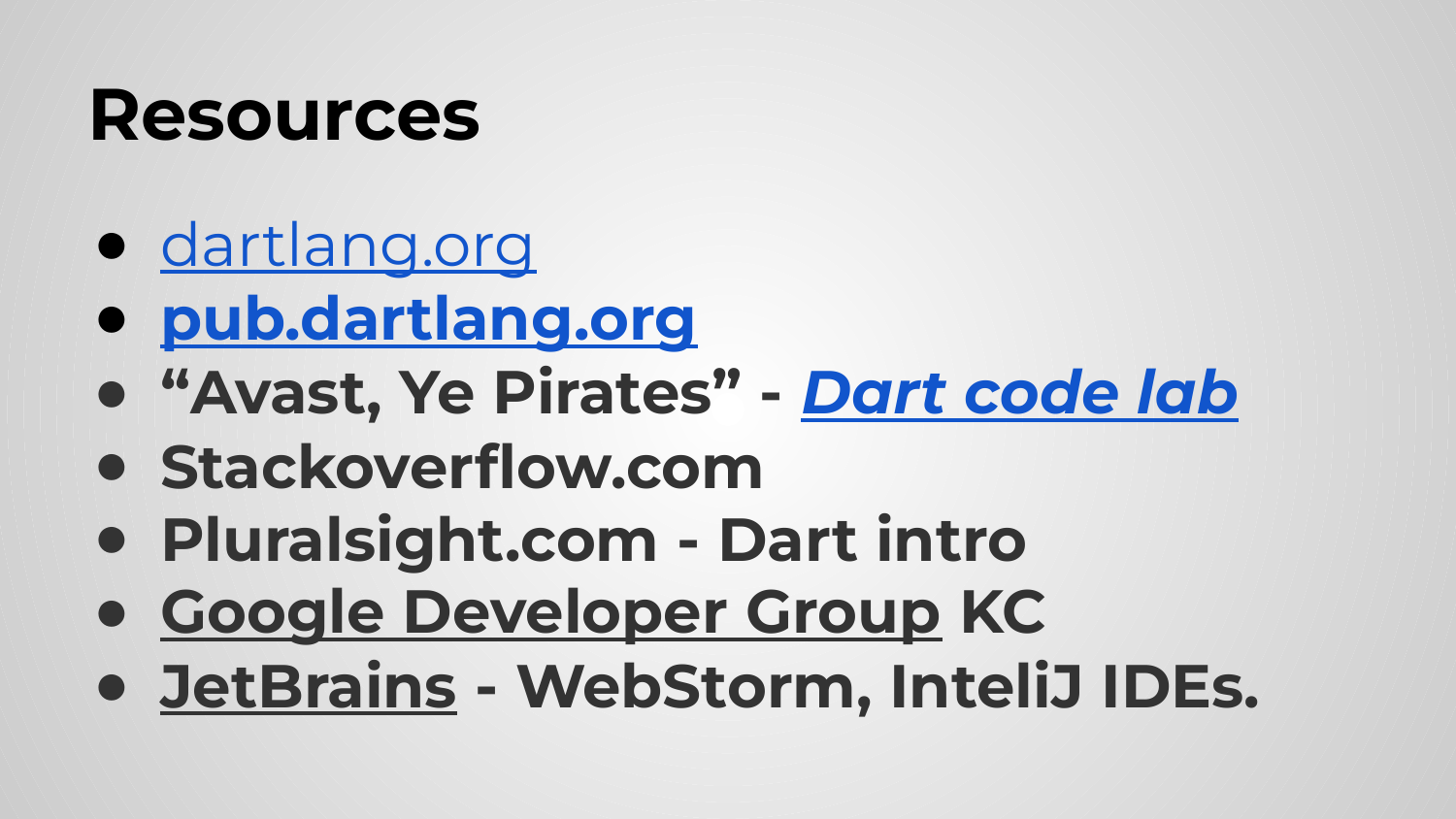

# Resources
dartlang.org
pub.dartlang.org
“Avast, Ye Pirates” - Dart code lab
Stackoverflow.com
Pluralsight.com - Dart intro
Google Developer Group KC
JetBrains - WebStorm, InteliJ IDEs.